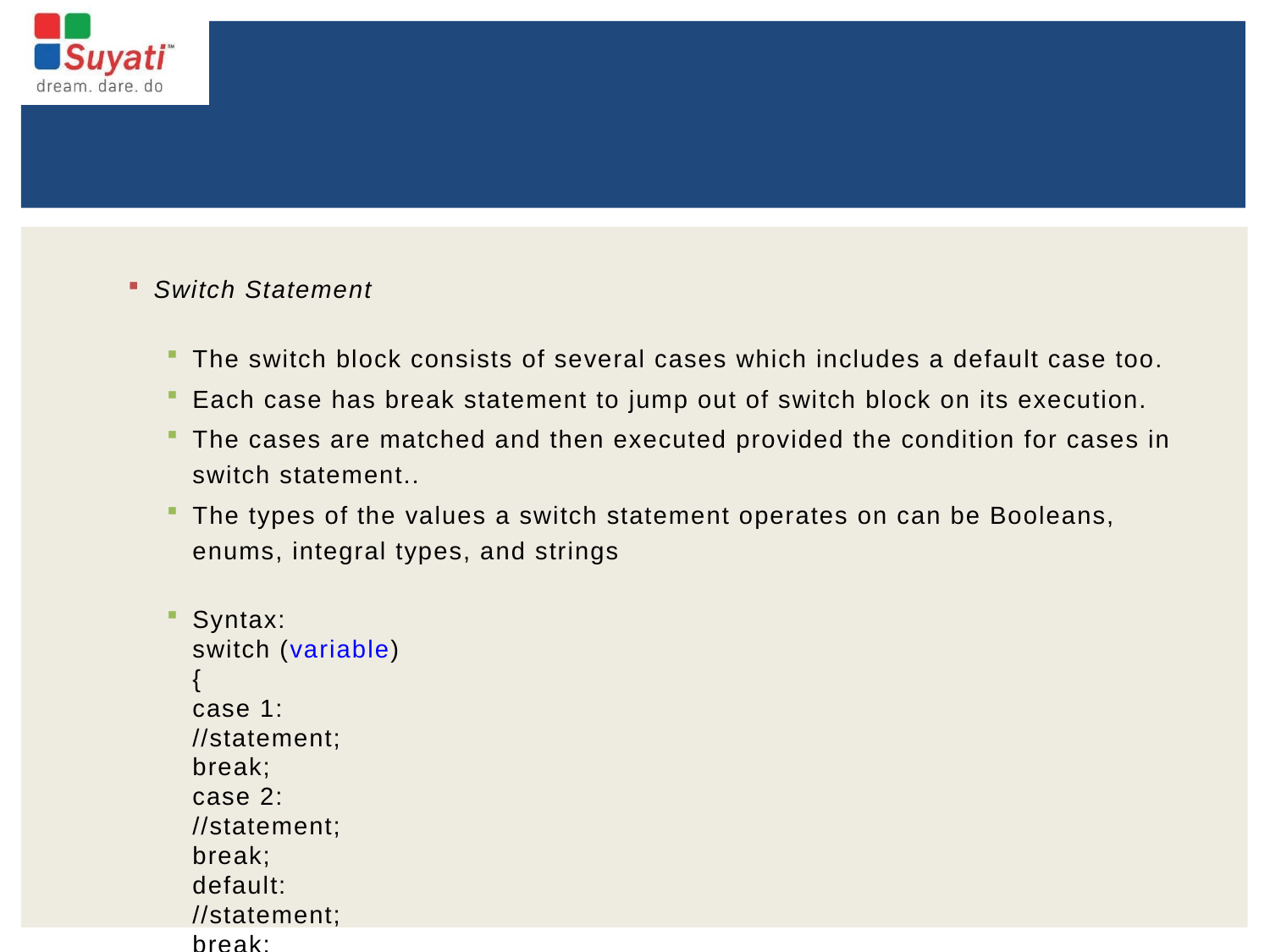

Switch Statement

The switch block consists of several cases which includes a default case too.
Each case has break statement to jump out of switch block on its execution.
The cases are matched and then executed provided the condition for cases in switch statement..
The types of the values a switch statement operates on can be Booleans, enums, integral types, and strings

Syntax:
switch (variable)
{
case 1:
//statement;
break;
case 2:
//statement;
break;
default:
//statement;
break;
}